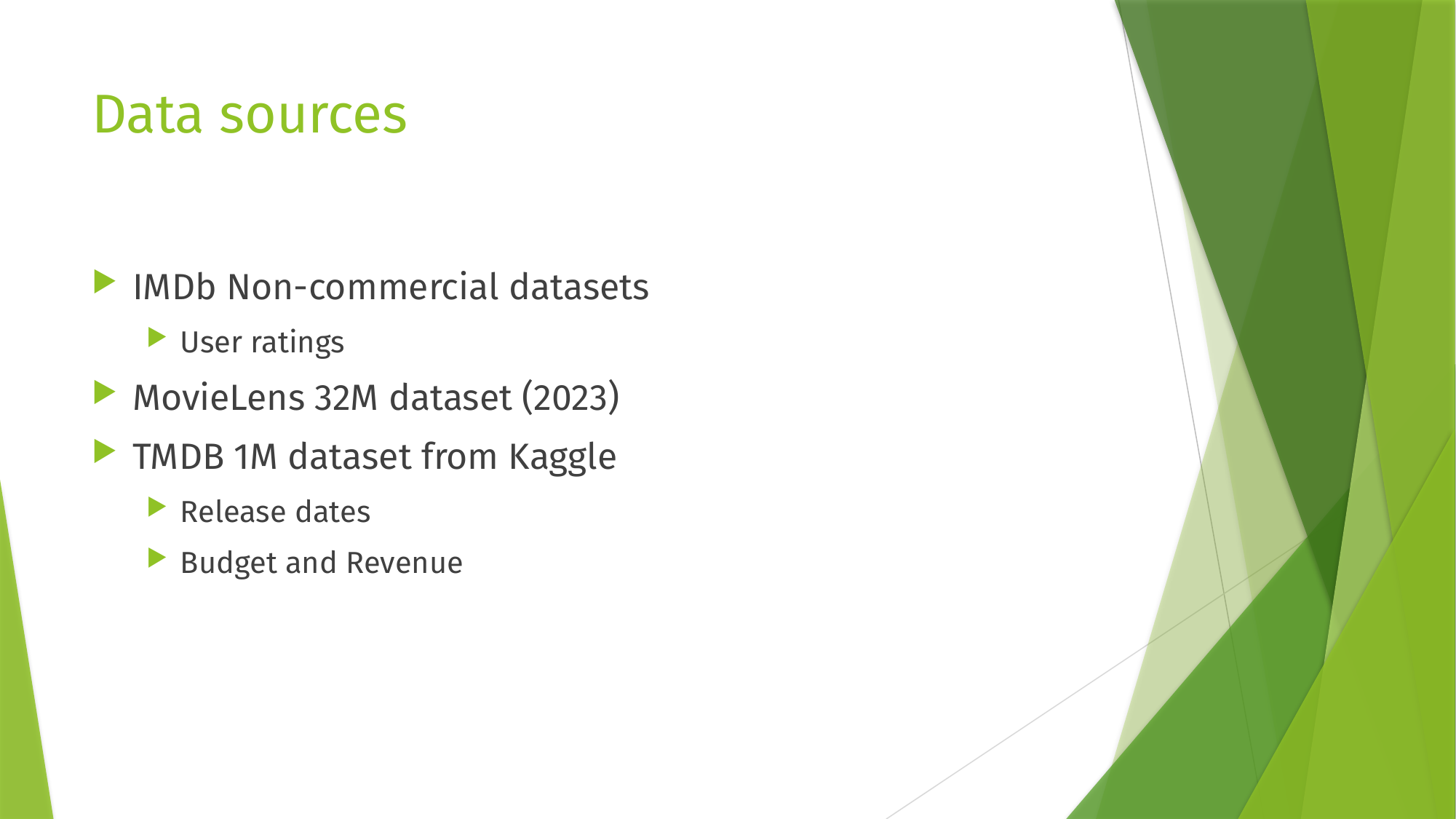

# Data sources
IMDb Non-commercial datasets
User ratings
MovieLens 32M dataset (2023)
TMDB 1M dataset from Kaggle
Release dates
Budget and Revenue